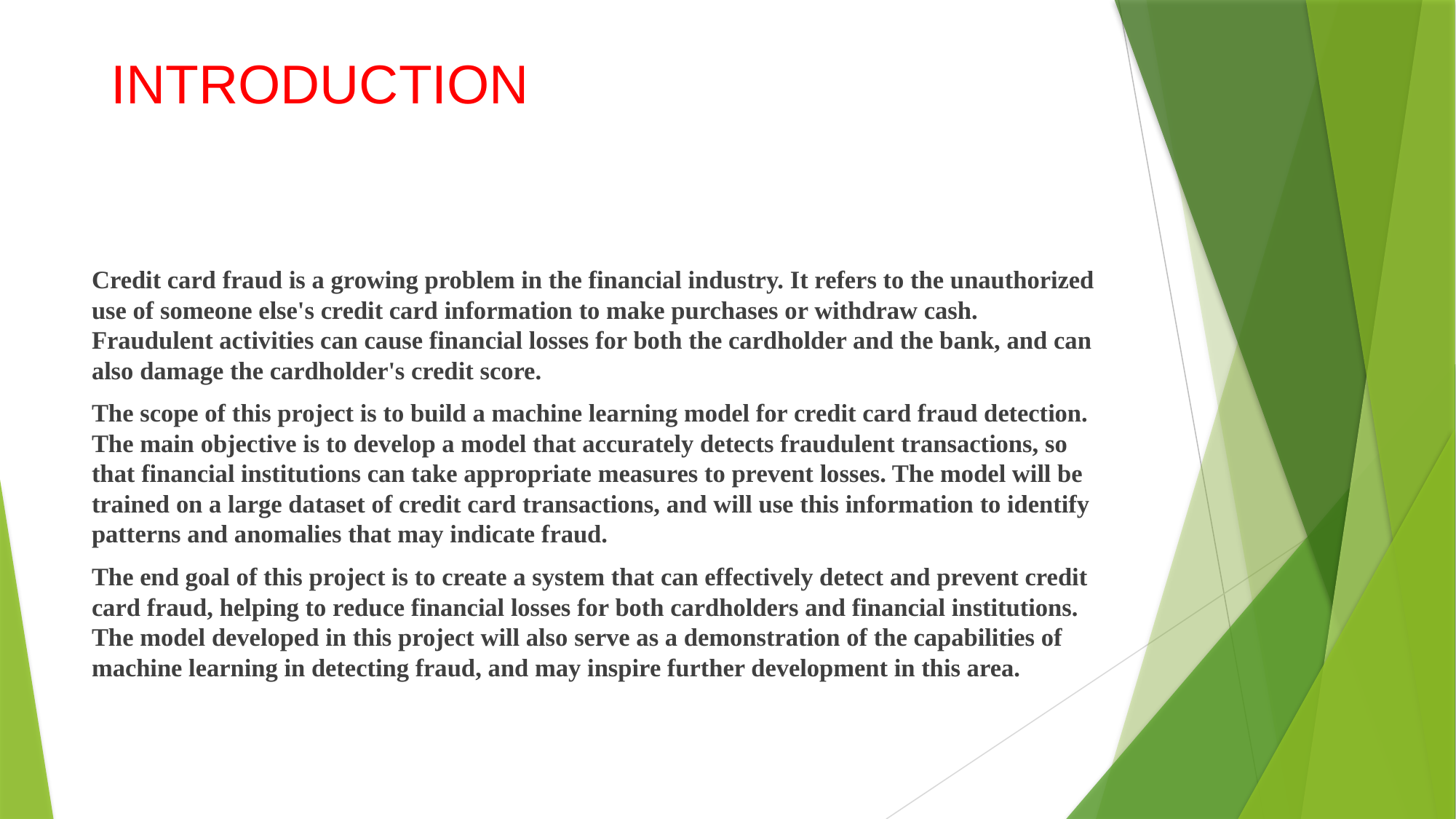

# INTRODUCTION
Credit card fraud is a growing problem in the financial industry. It refers to the unauthorized use of someone else's credit card information to make purchases or withdraw cash. Fraudulent activities can cause financial losses for both the cardholder and the bank, and can also damage the cardholder's credit score.
The scope of this project is to build a machine learning model for credit card fraud detection. The main objective is to develop a model that accurately detects fraudulent transactions, so that financial institutions can take appropriate measures to prevent losses. The model will be trained on a large dataset of credit card transactions, and will use this information to identify patterns and anomalies that may indicate fraud.
The end goal of this project is to create a system that can effectively detect and prevent credit card fraud, helping to reduce financial losses for both cardholders and financial institutions. The model developed in this project will also serve as a demonstration of the capabilities of machine learning in detecting fraud, and may inspire further development in this area.